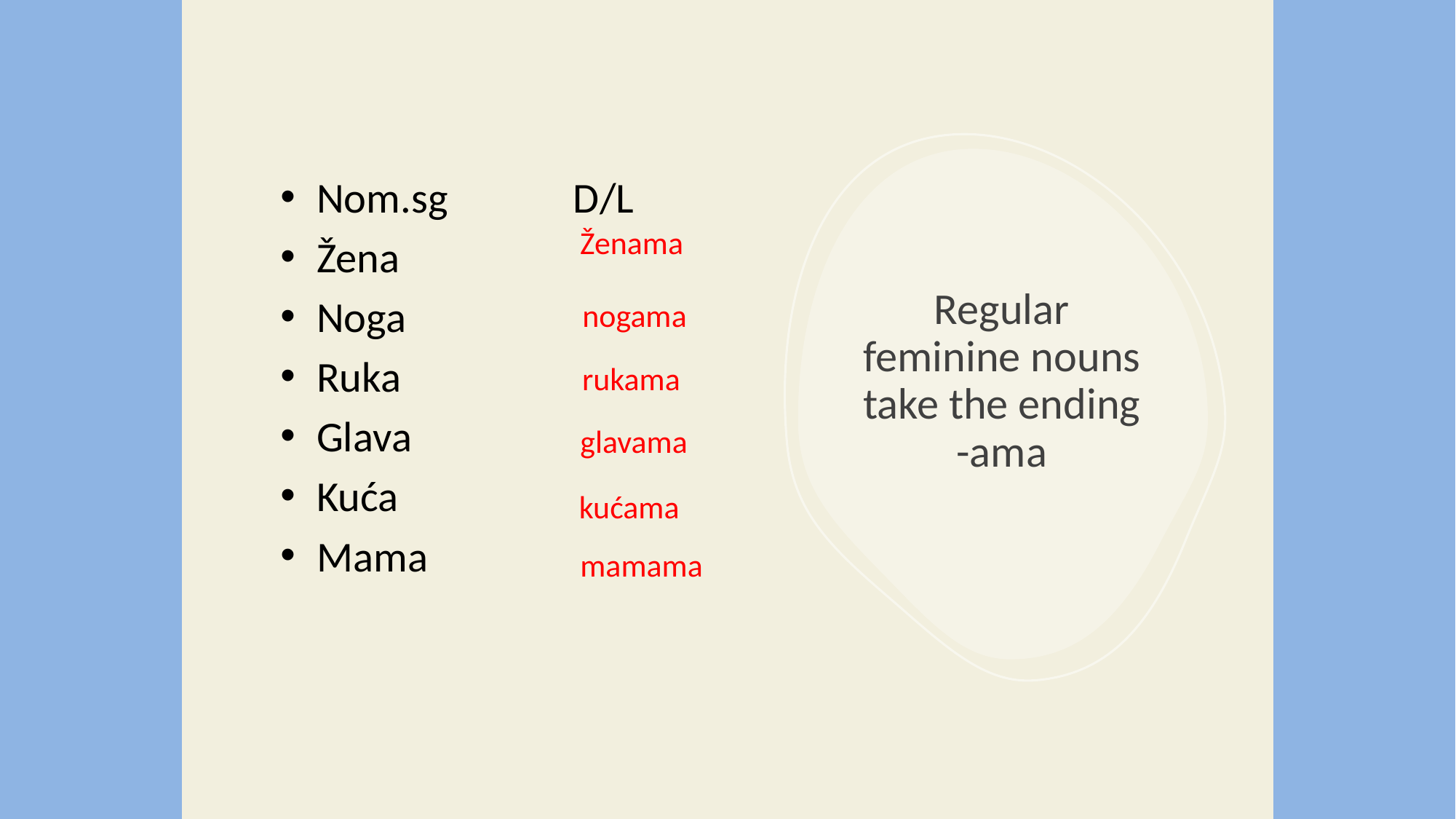

Nom.sg             D/L
Žena
Noga
Ruka
Glava
Kuća
Mama
Ženama
# Regular feminine nouns take the ending -ama
nogama
rukama
glavama
kućama
mamama